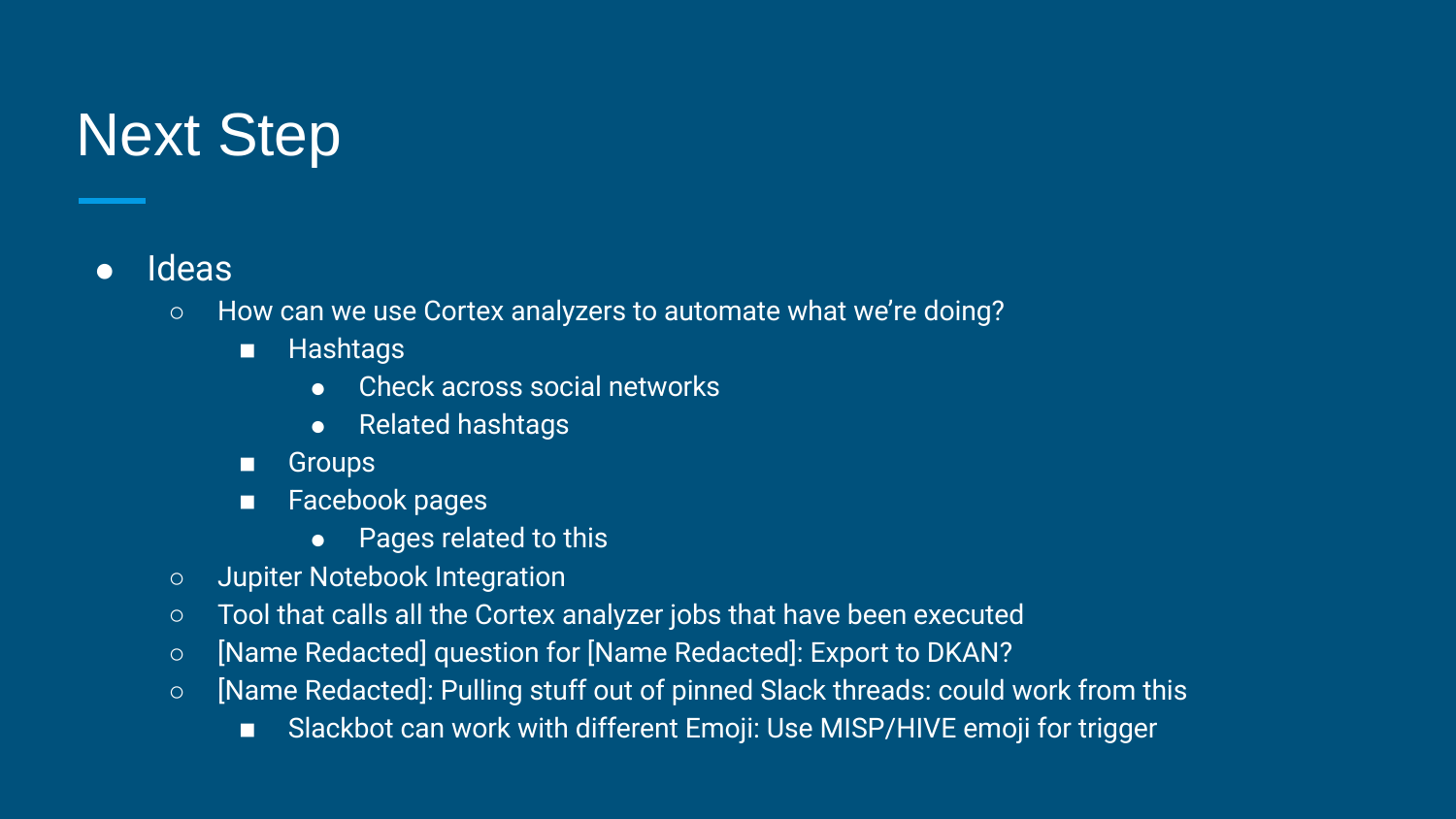

# Next Step
Ideas
How can we use Cortex analyzers to automate what we’re doing?
Hashtags
Check across social networks
Related hashtags
Groups
Facebook pages
Pages related to this
Jupiter Notebook Integration
Tool that calls all the Cortex analyzer jobs that have been executed
[Name Redacted] question for [Name Redacted]: Export to DKAN?
[Name Redacted]: Pulling stuff out of pinned Slack threads: could work from this
Slackbot can work with different Emoji: Use MISP/HIVE emoji for trigger